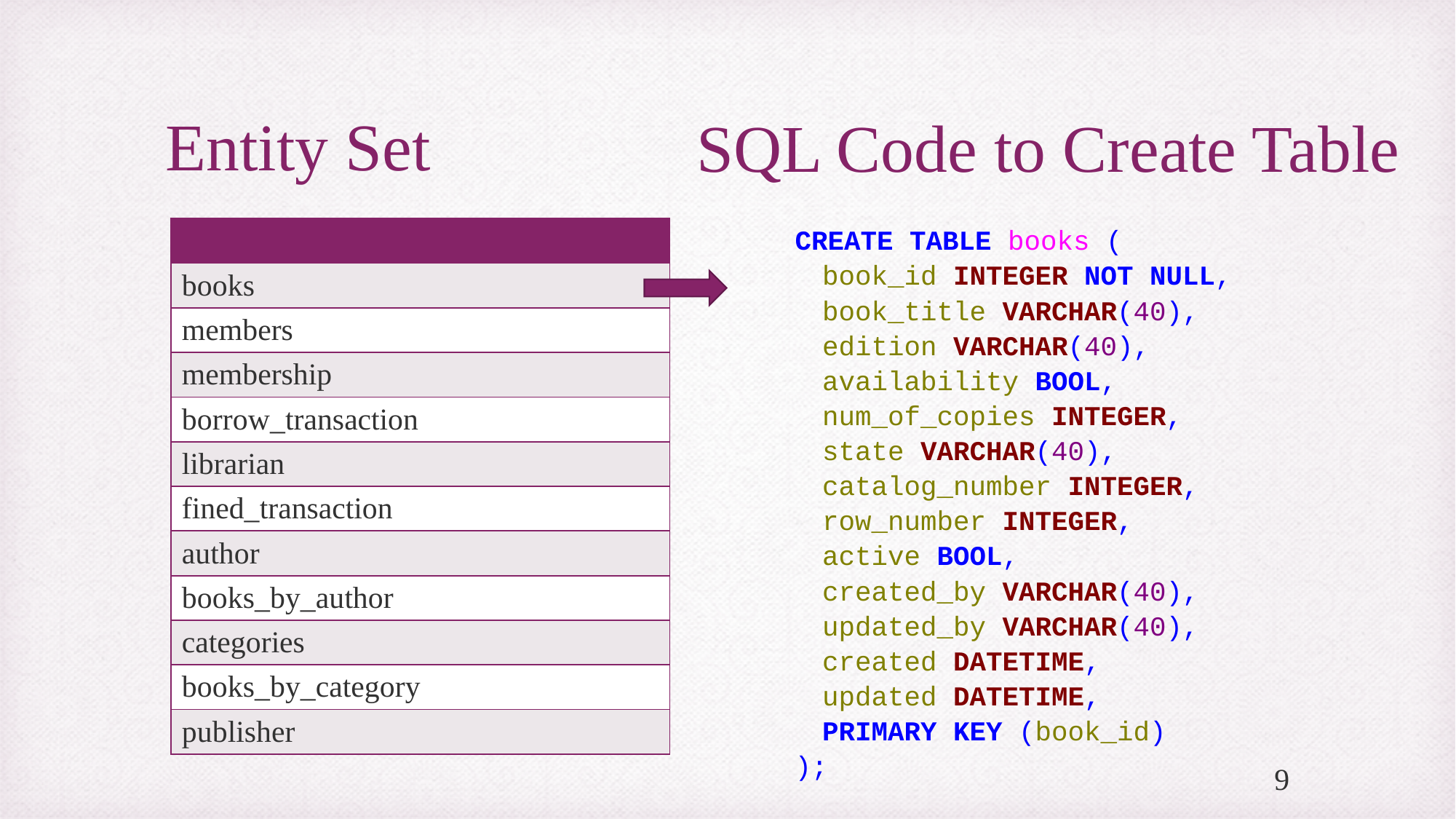

SQL Code to Create Table
# Entity Set
CREATE TABLE books (
book_id INTEGER NOT NULL,
book_title VARCHAR(40),
edition VARCHAR(40),
availability BOOL,
num_of_copies INTEGER,
state VARCHAR(40),
catalog_number INTEGER,
row_number INTEGER,
active BOOL,
created_by VARCHAR(40),
updated_by VARCHAR(40),
created DATETIME,
updated DATETIME,
PRIMARY KEY (book_id)
);

|  |
| --- |
| books |
| members |
| membership |
| borrow\_transaction |
| librarian |
| fined\_transaction |
| author |
| books\_by\_author |
| categories |
| books\_by\_category |
| publisher |

9